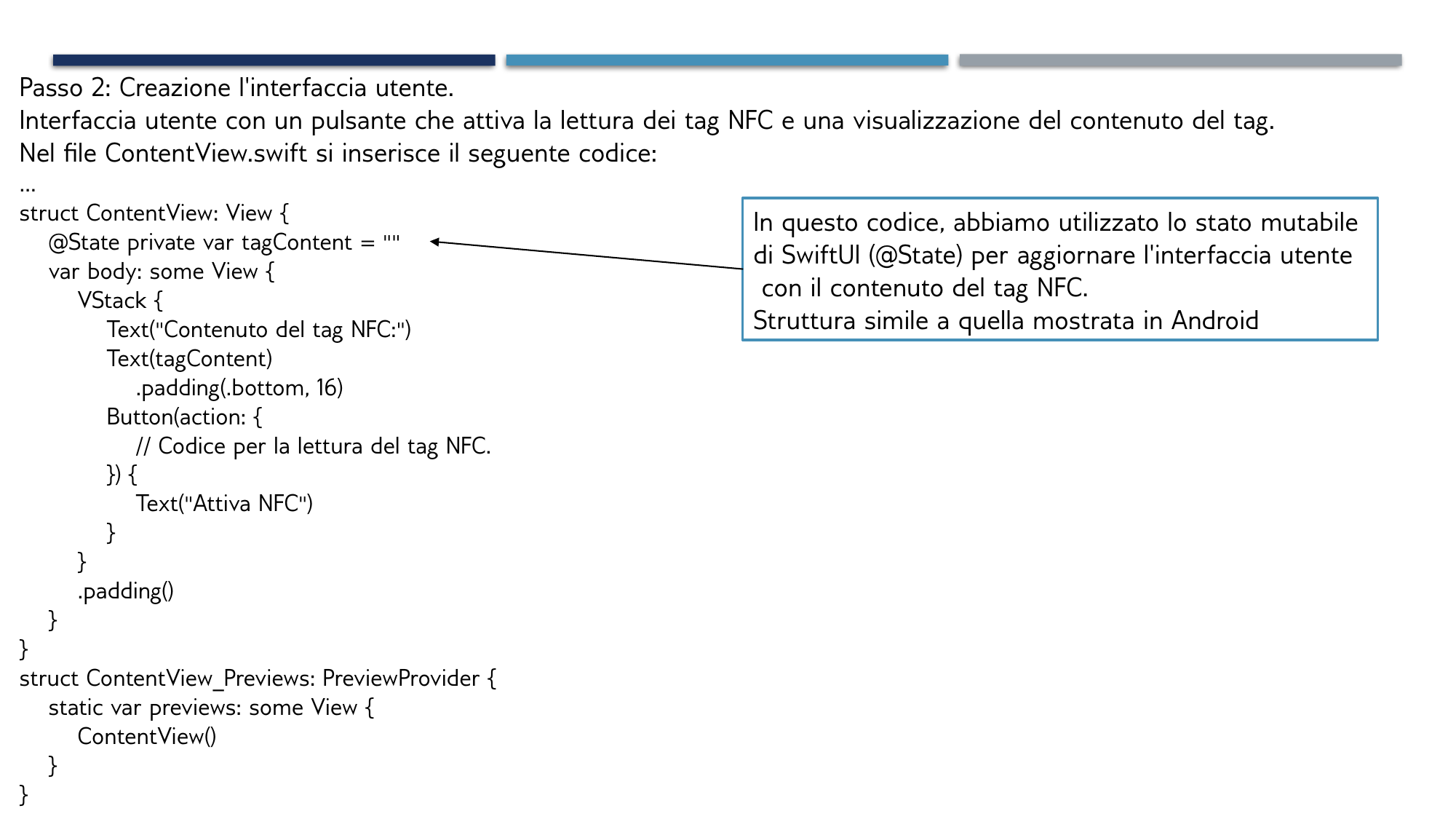

Passo 2: Creazione l'interfaccia utente.
Interfaccia utente con un pulsante che attiva la lettura dei tag NFC e una visualizzazione del contenuto del tag.
Nel file ContentView.swift si inserisce il seguente codice:
...
struct ContentView: View {
    @State private var tagContent = ""
    var body: some View {
        VStack {
            Text("Contenuto del tag NFC:")
            Text(tagContent)
                .padding(.bottom, 16)
            Button(action: {
                // Codice per la lettura del tag NFC.
            }) {
                Text("Attiva NFC")
            }
        }
        .padding()
    }
}
struct ContentView_Previews: PreviewProvider {
    static var previews: some View {
        ContentView()
    }
}
In questo codice, abbiamo utilizzato lo stato mutabile
di SwiftUI (@State) per aggiornare l'interfaccia utente
 con il contenuto del tag NFC.
Struttura simile a quella mostrata in Android